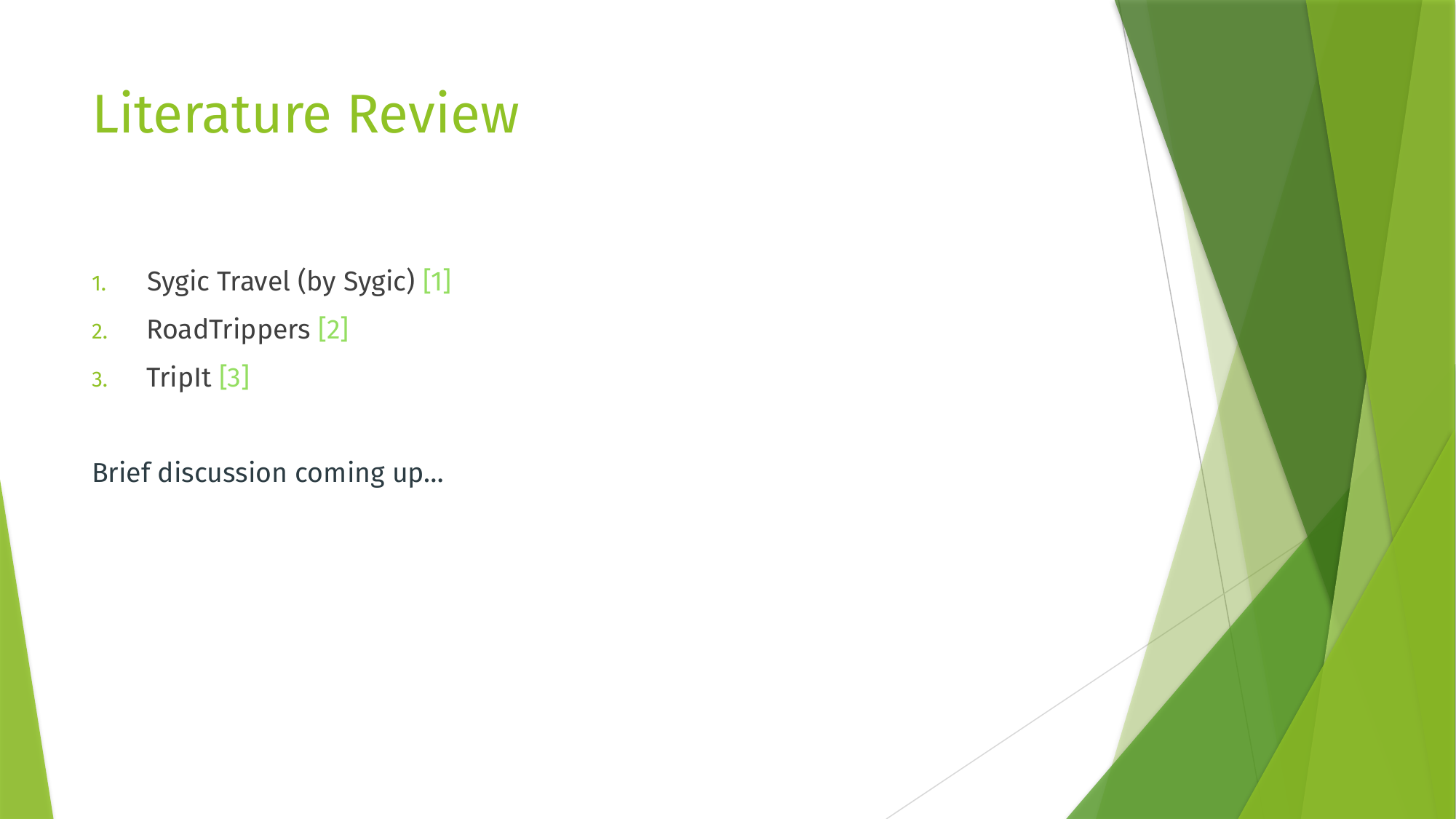

# Literature Review
  Sygic Travel (by Sygic) [1]
RoadTrippers [2]
TripIt [3]

Brief discussion coming up…